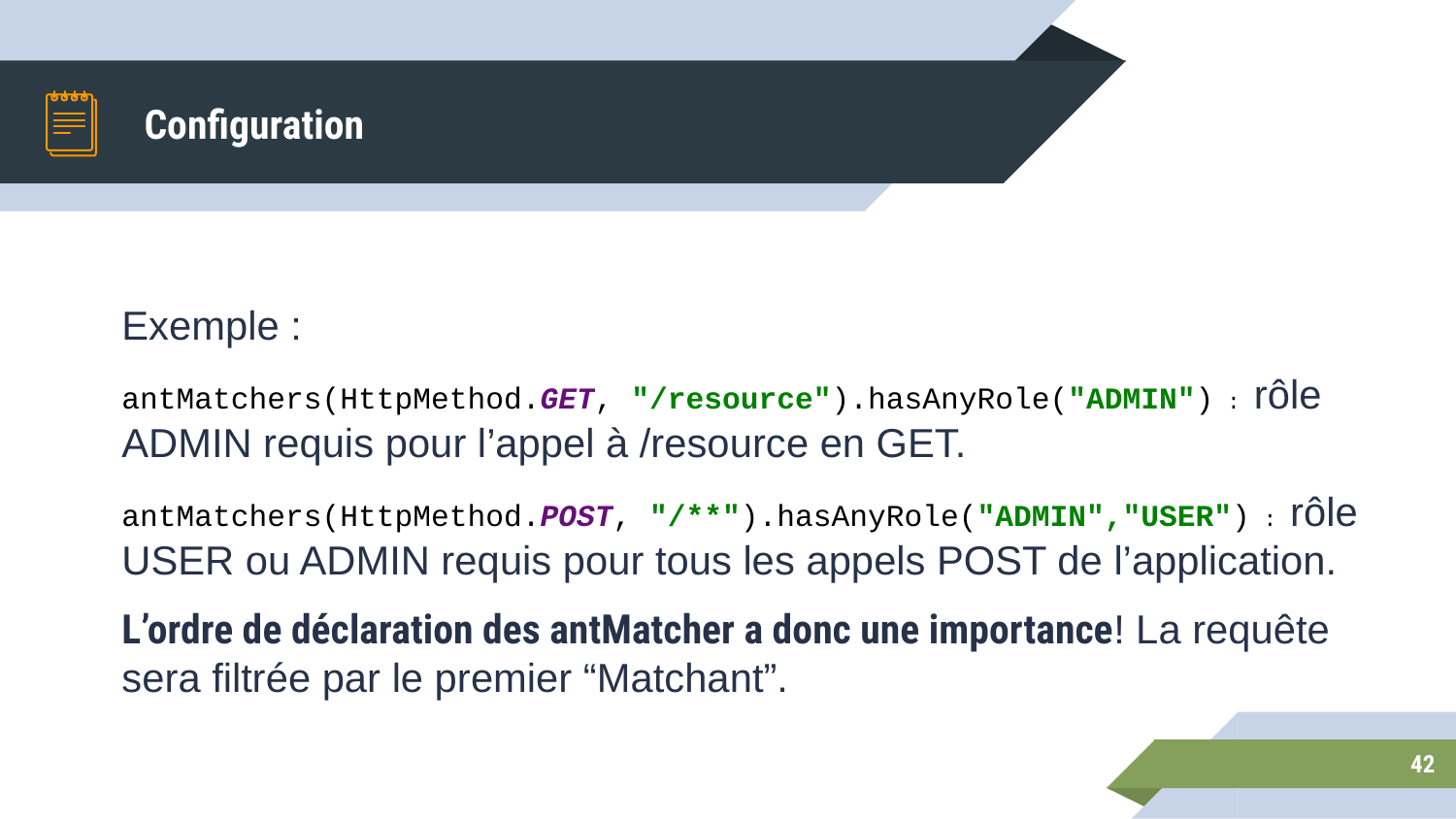

# Configuration

Exemple :
antMatchers(HttpMethod.GET, "/resource").hasAnyRole("ADMIN") : rôle ADMIN requis pour l’appel à /resource en GET.
antMatchers(HttpMethod.POST, "/**").hasAnyRole("ADMIN","USER") : rôle USER ou ADMIN requis pour tous les appels POST de l’application.
L’ordre de déclaration des antMatcher a donc une importance! La requête sera filtrée par le premier “Matchant”.

42